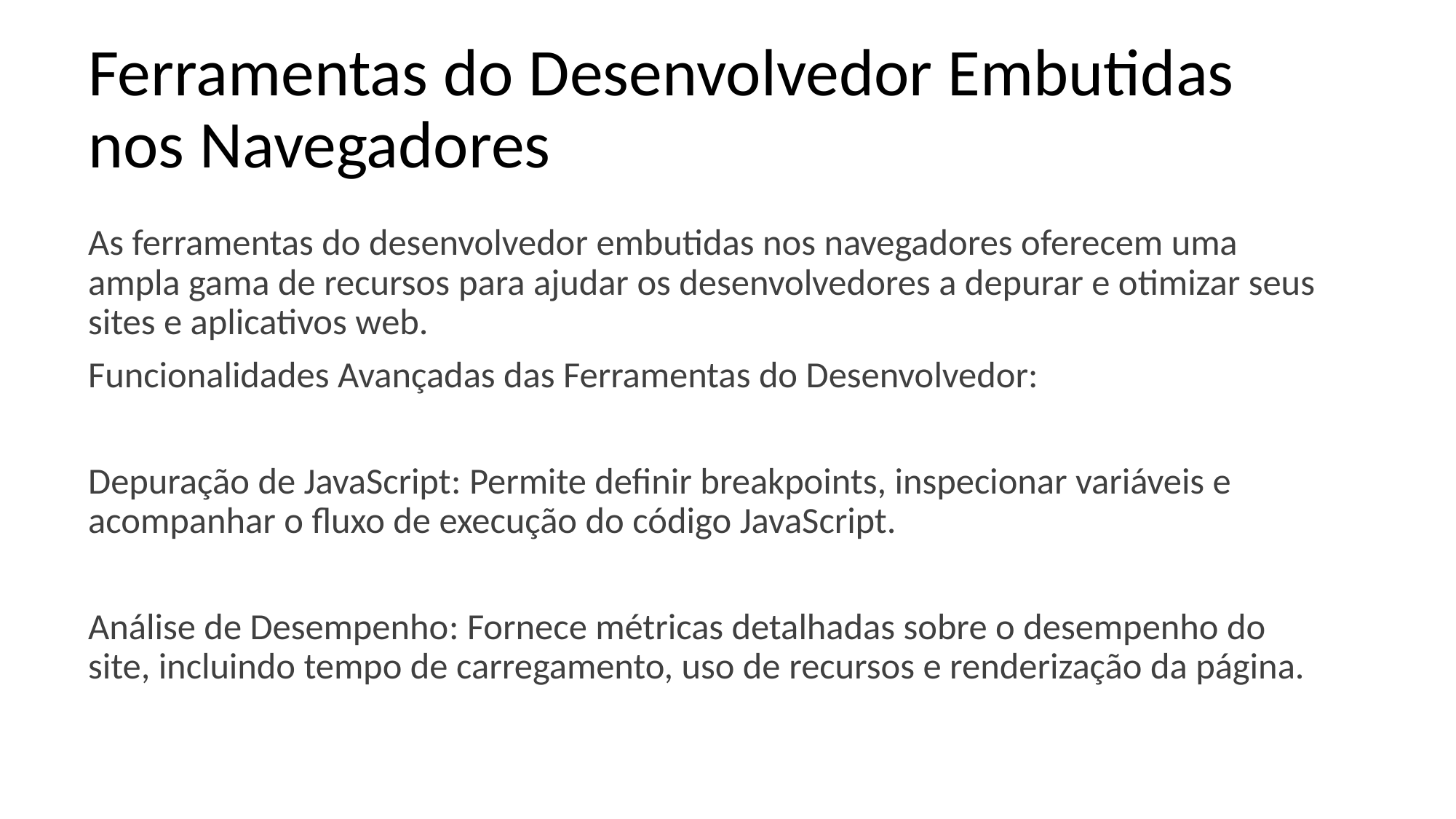

# Ferramentas do Desenvolvedor Embutidas nos Navegadores
As ferramentas do desenvolvedor embutidas nos navegadores oferecem uma ampla gama de recursos para ajudar os desenvolvedores a depurar e otimizar seus sites e aplicativos web.
Funcionalidades Avançadas das Ferramentas do Desenvolvedor:

Depuração de JavaScript: Permite definir breakpoints, inspecionar variáveis e acompanhar o fluxo de execução do código JavaScript.

Análise de Desempenho: Fornece métricas detalhadas sobre o desempenho do site, incluindo tempo de carregamento, uso de recursos e renderização da página.